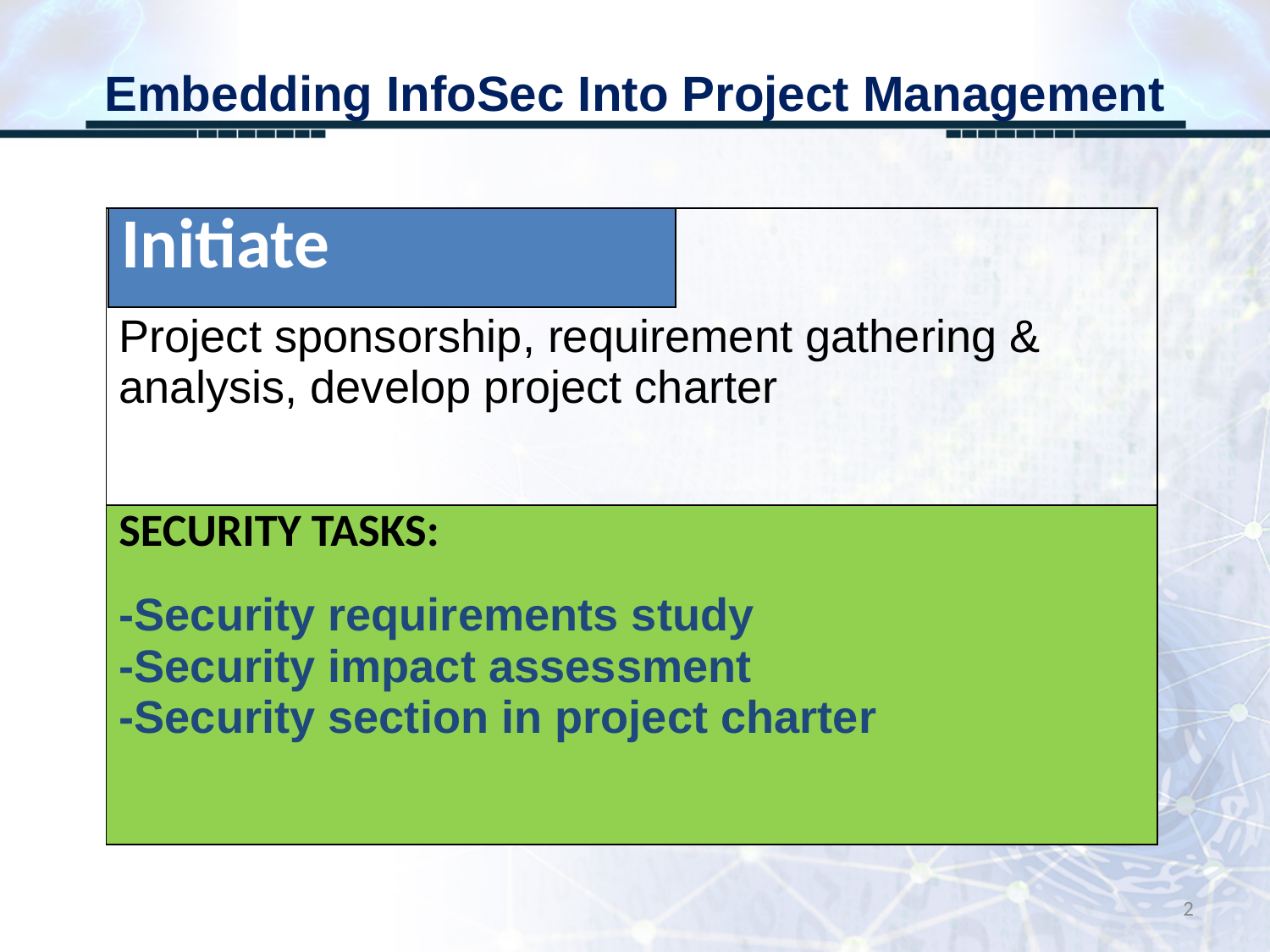

# Embedding InfoSec Into Project Management
| Project sponsorship, requirement gathering & analysis, develop project charter |
| --- |
| SECURITY TASKS: -Security requirements study -Security impact assessment -Security section in project charter |
| Initiate |
| --- |
2